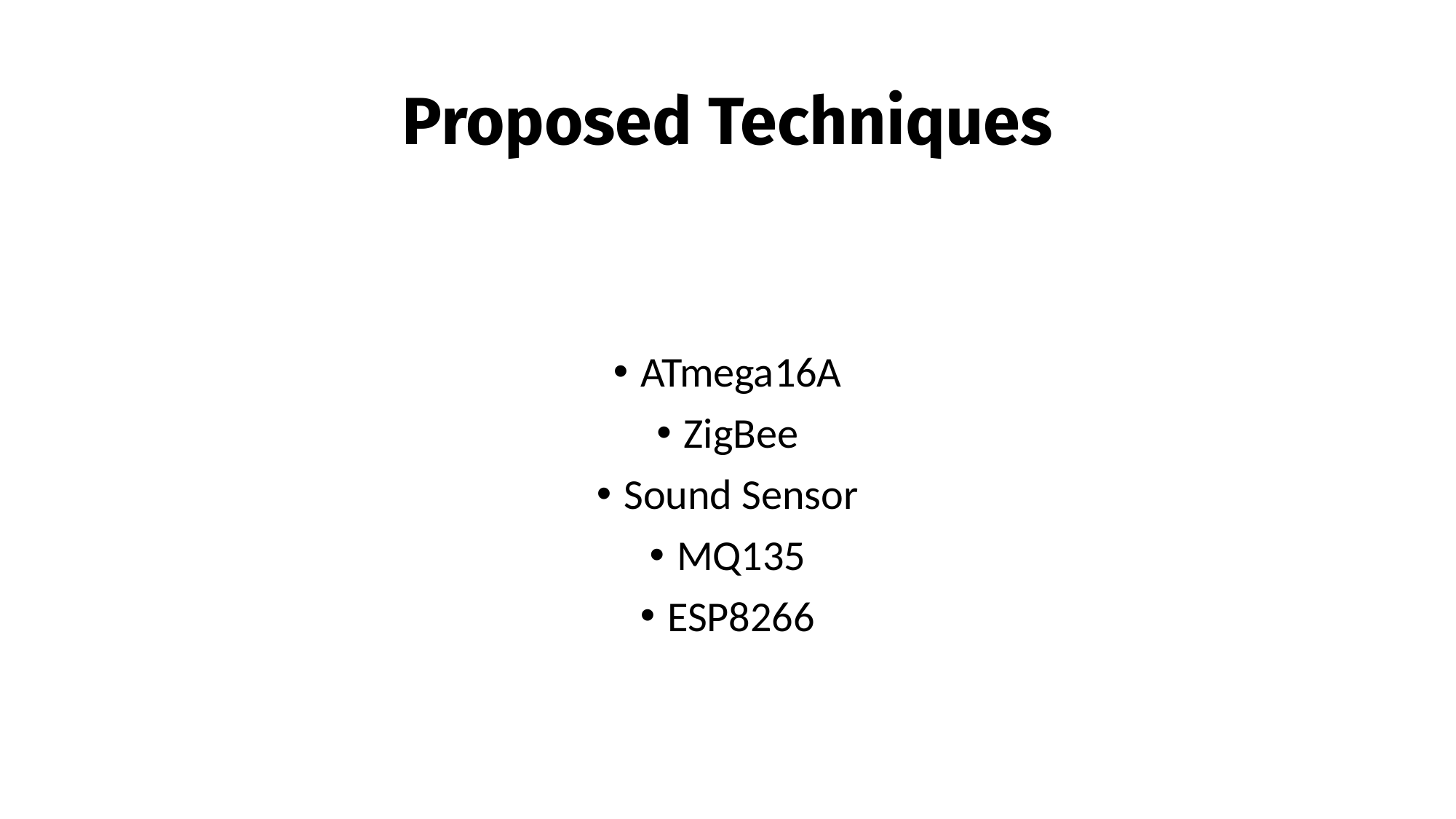

# Proposed Techniques

ATmega16A
ZigBee
Sound Sensor
MQ135
ESP8266